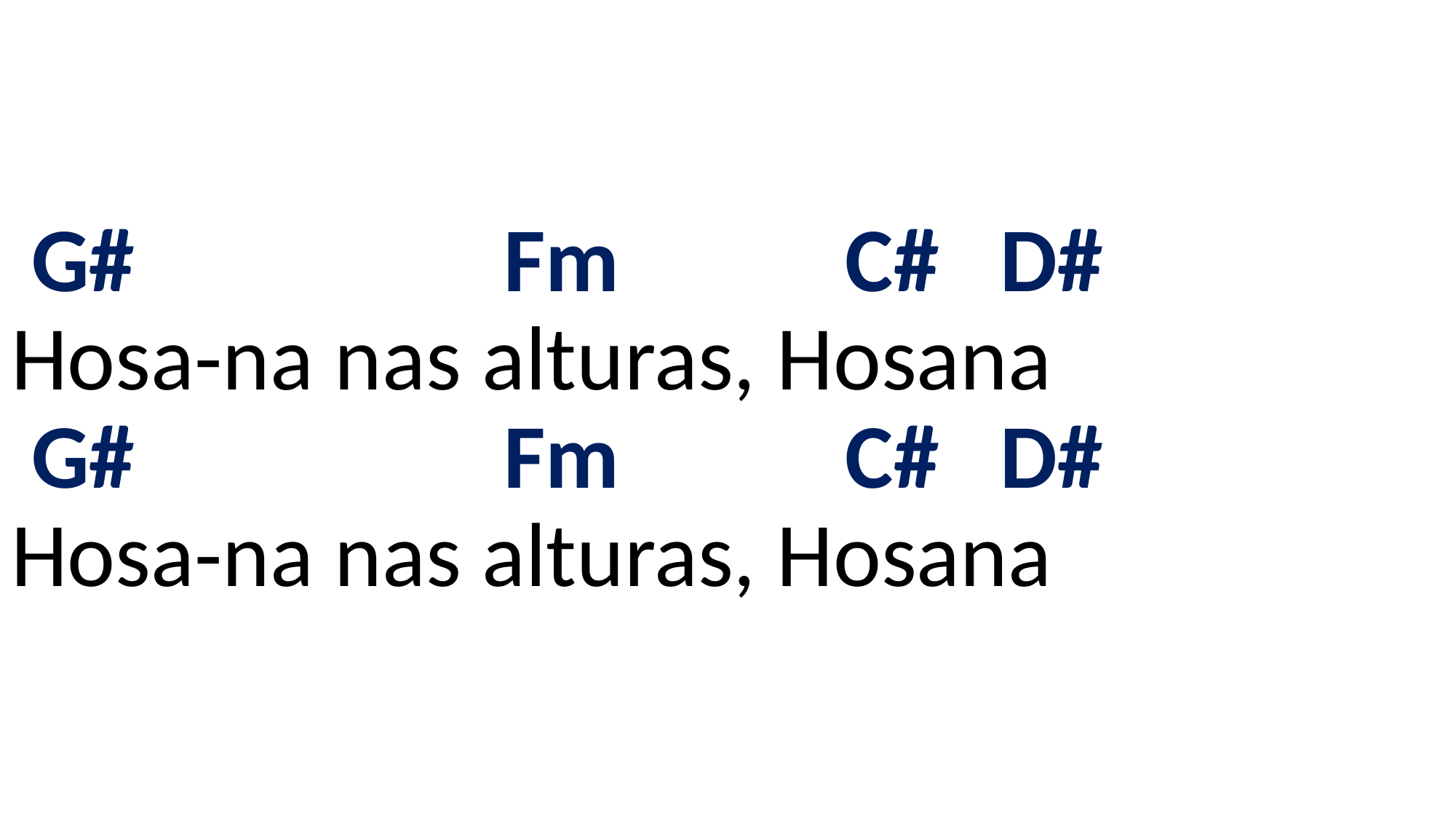

# G#                  Fm           C#   D# Hosa-na nas alturas, Hosana G#                  Fm           C#   D# Hosa-na nas alturas, Hosana